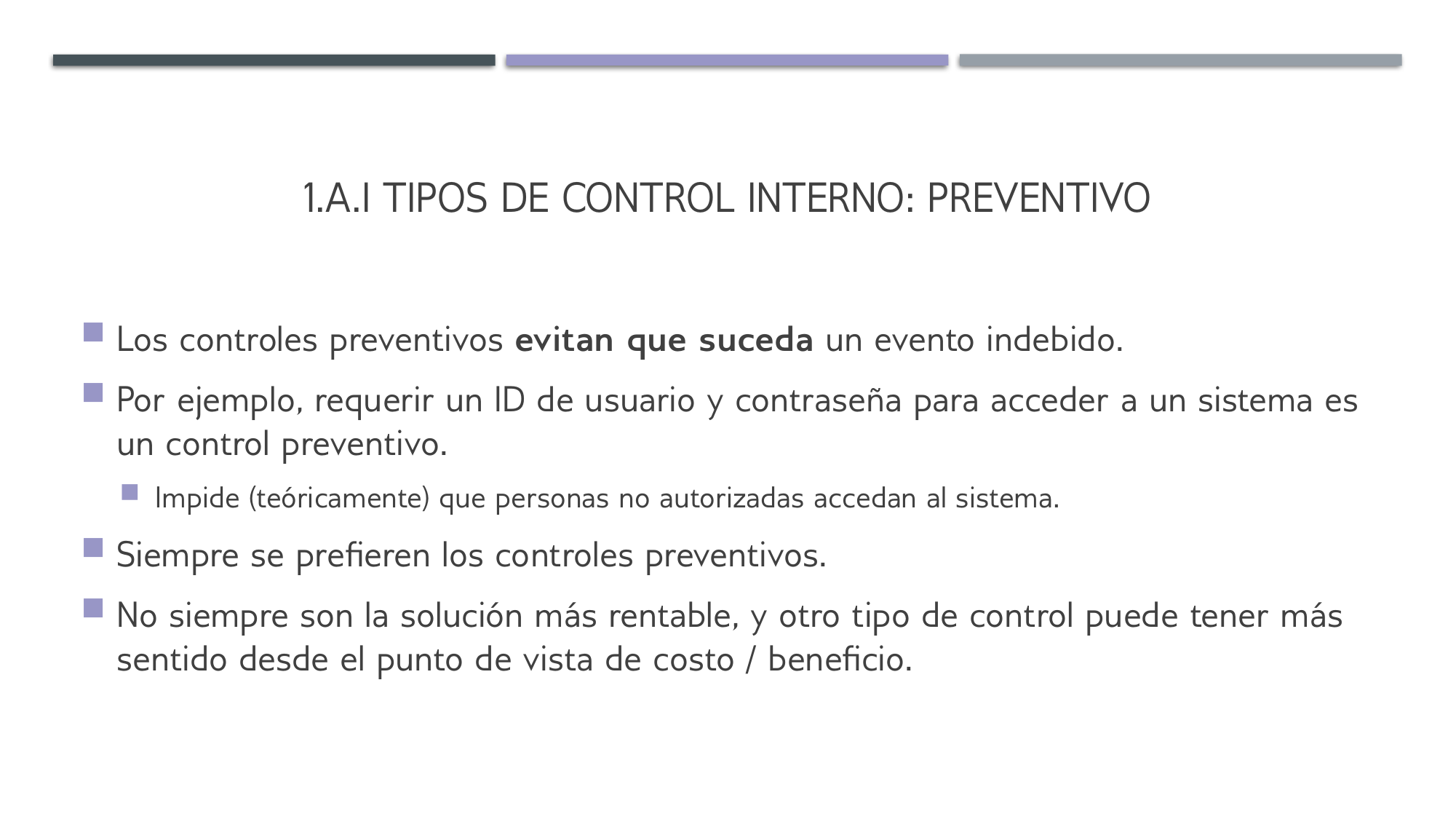

# 1.A.i Tipos de Control interno: Preventivo
Los controles preventivos evitan que suceda un evento indebido.
Por ejemplo, requerir un ID de usuario y contraseña para acceder a un sistema es un control preventivo.
Impide (teóricamente) que personas no autorizadas accedan al sistema.
Siempre se prefieren los controles preventivos.
No siempre son la solución más rentable, y otro tipo de control puede tener más sentido desde el punto de vista de costo / beneficio.